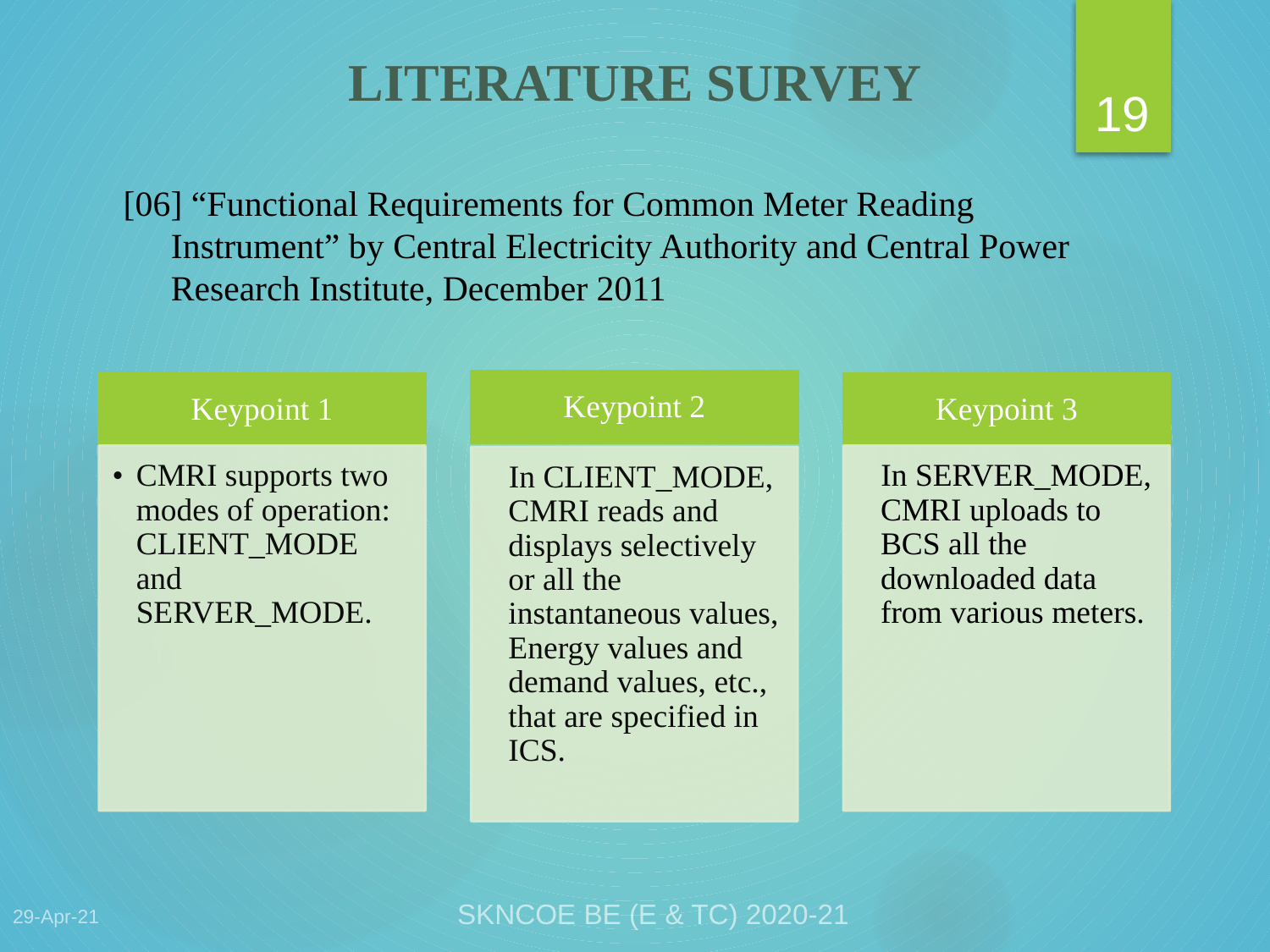

19
# LITERATURE SURVEY
[06] “Functional Requirements for Common Meter Reading Instrument” by Central Electricity Authority and Central Power Research Institute, December 2011
Keypoint 1
•	CMRI supports two modes of operation: CLIENT_MODE and SERVER_MODE.
Keypoint 2
   In CLIENT_MODE, CMRI reads and displays selectively or all the instantaneous values, Energy values and demand values, etc., that are specified in ICS.
Keypoint 3
   In SERVER_MODE, CMRI uploads to BCS all the downloaded data from various meters.

29-Apr-21
SKNCOE BE (E & TC) 2020-21